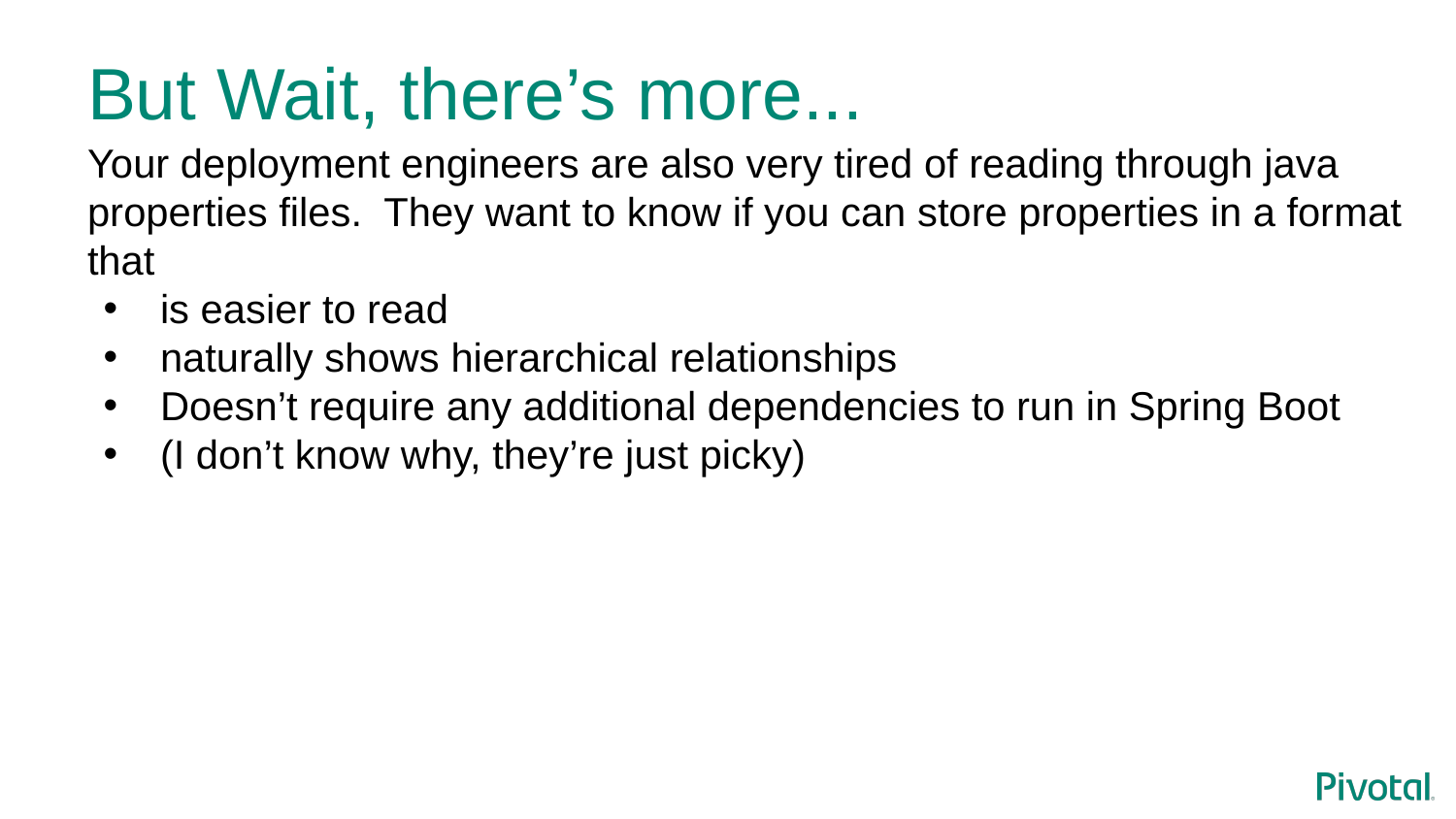

# But Wait, there’s more...
Your deployment engineers are also very tired of reading through java properties files.  They want to know if you can store properties in a format that
is easier to read
naturally shows hierarchical relationships
Doesn’t require any additional dependencies to run in Spring Boot
(I don’t know why, they’re just picky)